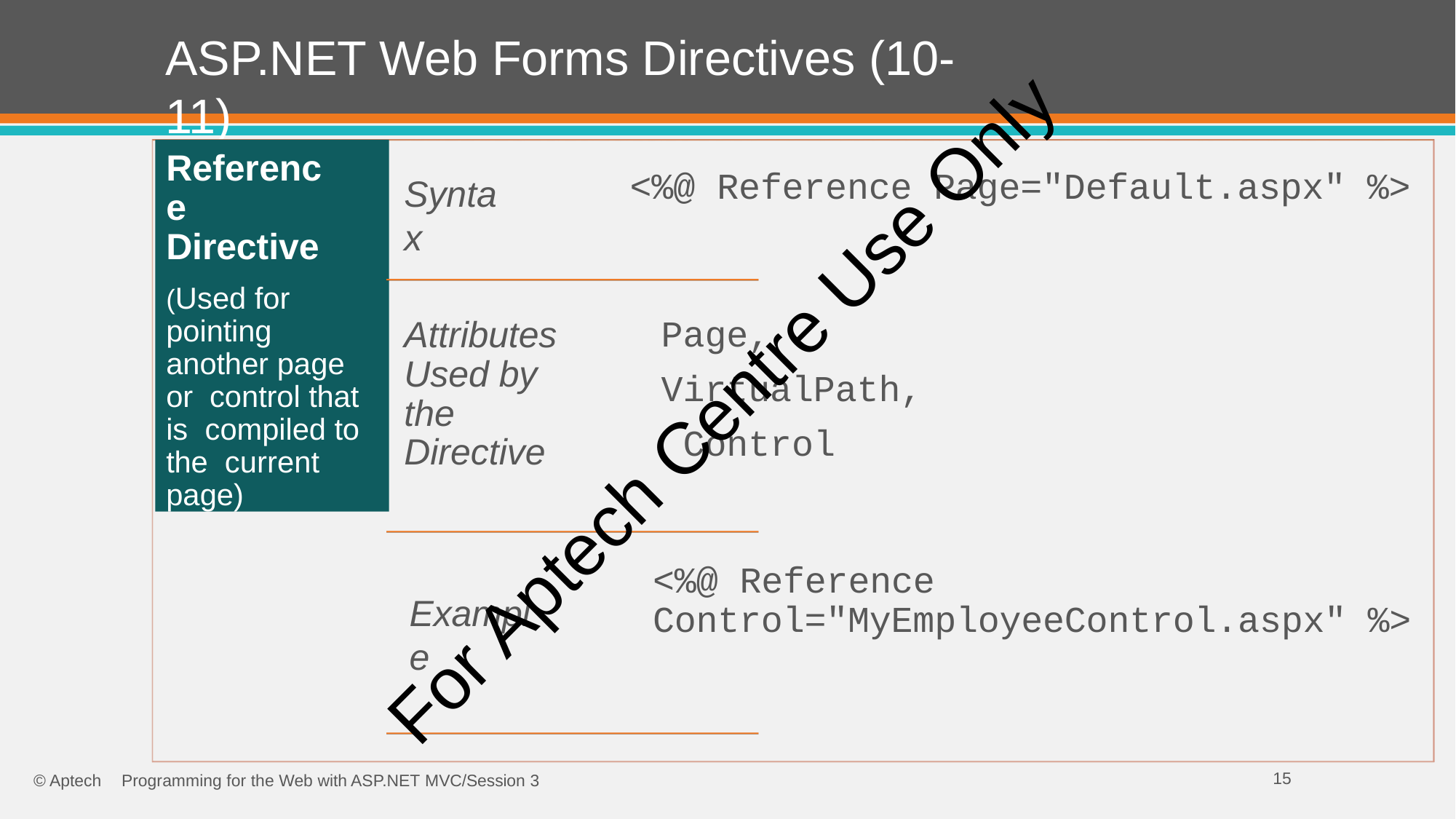

# ASP.NET Web Forms Directives (10-11)

Reference  Directive
(Used for  pointing  another page or  control that is  compiled to the  current page)
<%@ Reference Page="Default.aspx" %>
Syntax

Page,  VirtualPath,  Control
Attributes  Used by the  Directive
For Aptech Centre Use Only
<%@ Reference  Control="MyEmployeeControl.aspx" %>
Example
15
© Aptech	Programming for the Web with ASP.NET MVC/Session 3